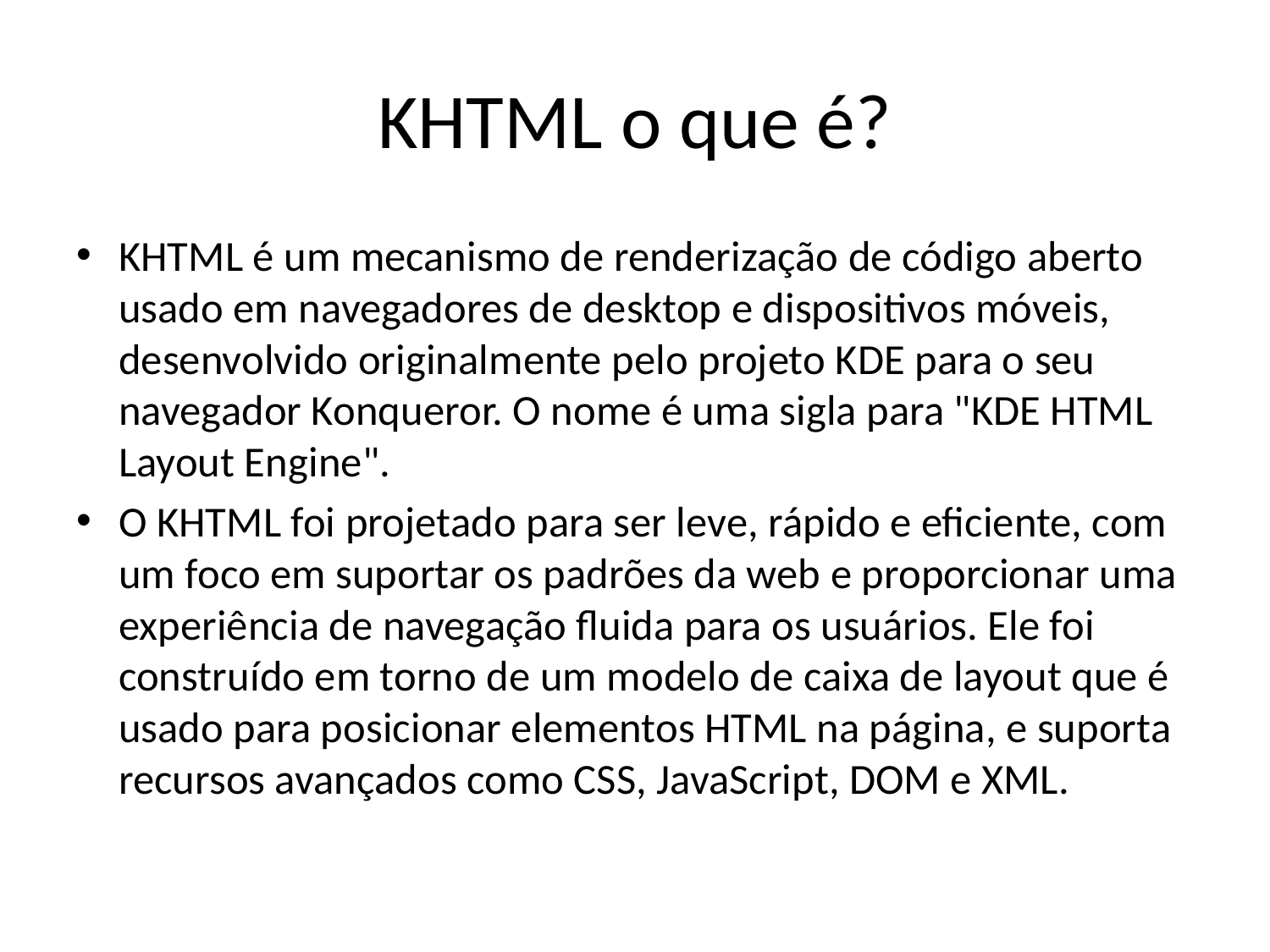

# KHTML o que é?
KHTML é um mecanismo de renderização de código aberto usado em navegadores de desktop e dispositivos móveis, desenvolvido originalmente pelo projeto KDE para o seu navegador Konqueror. O nome é uma sigla para "KDE HTML Layout Engine".
O KHTML foi projetado para ser leve, rápido e eficiente, com um foco em suportar os padrões da web e proporcionar uma experiência de navegação fluida para os usuários. Ele foi construído em torno de um modelo de caixa de layout que é usado para posicionar elementos HTML na página, e suporta recursos avançados como CSS, JavaScript, DOM e XML.